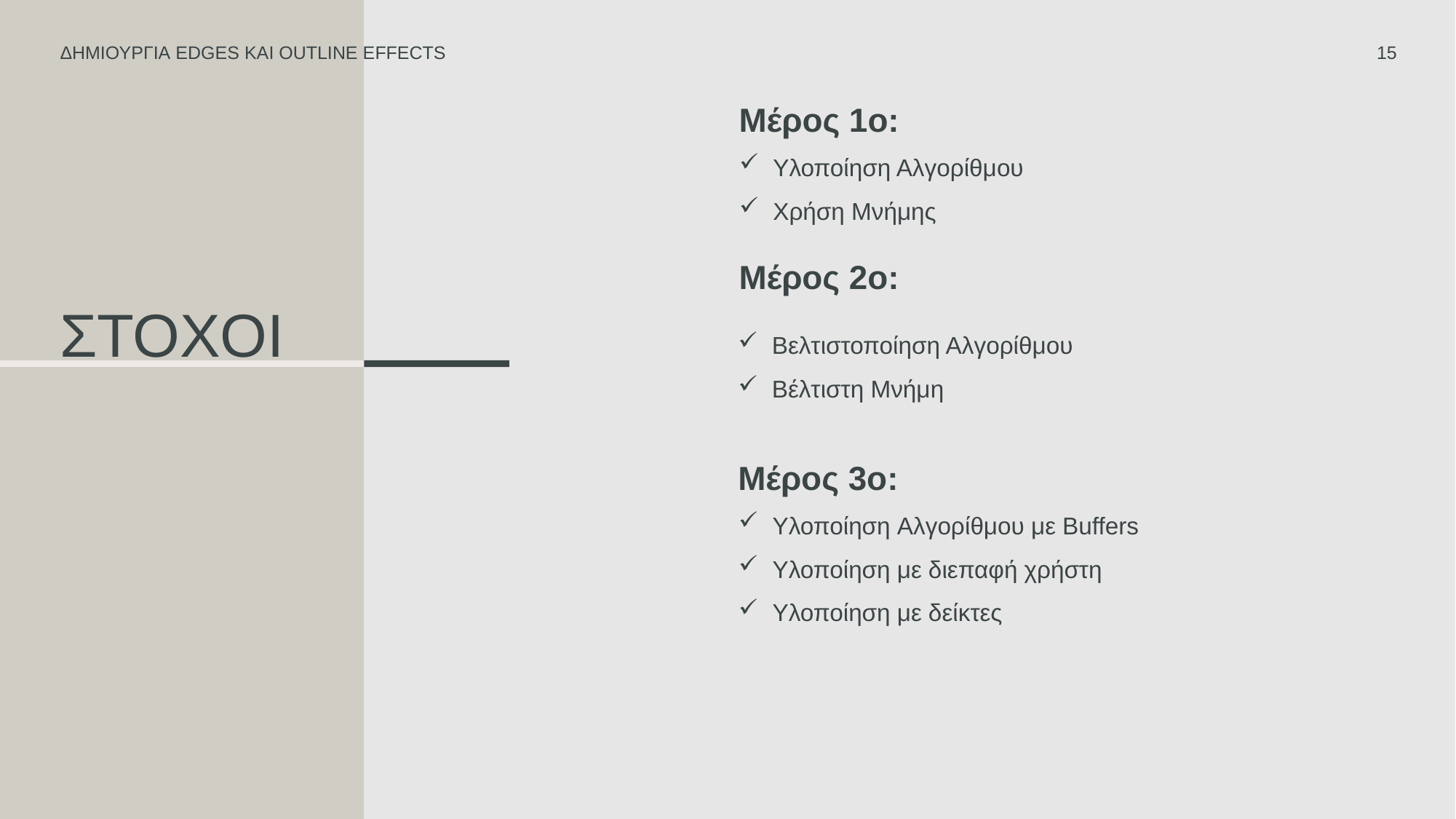

ΔΗΜΙΟΥΡΓΙΑ EDGES ΚΑΙ OUTLINE EFFECTS
15
Μέρος 1ο:
Υλοποίηση Αλγορίθμου
Χρήση Μνήμης
Μέρος 2ο:
# Στοχοι
Βελτιστοποίηση Αλγορίθμου
Βέλτιστη Μνήμη
Μέρος 3ο:
Υλοποίηση Αλγορίθμου με Buffers
Υλοποίηση με διεπαφή χρήστη
Υλοποίηση με δείκτες